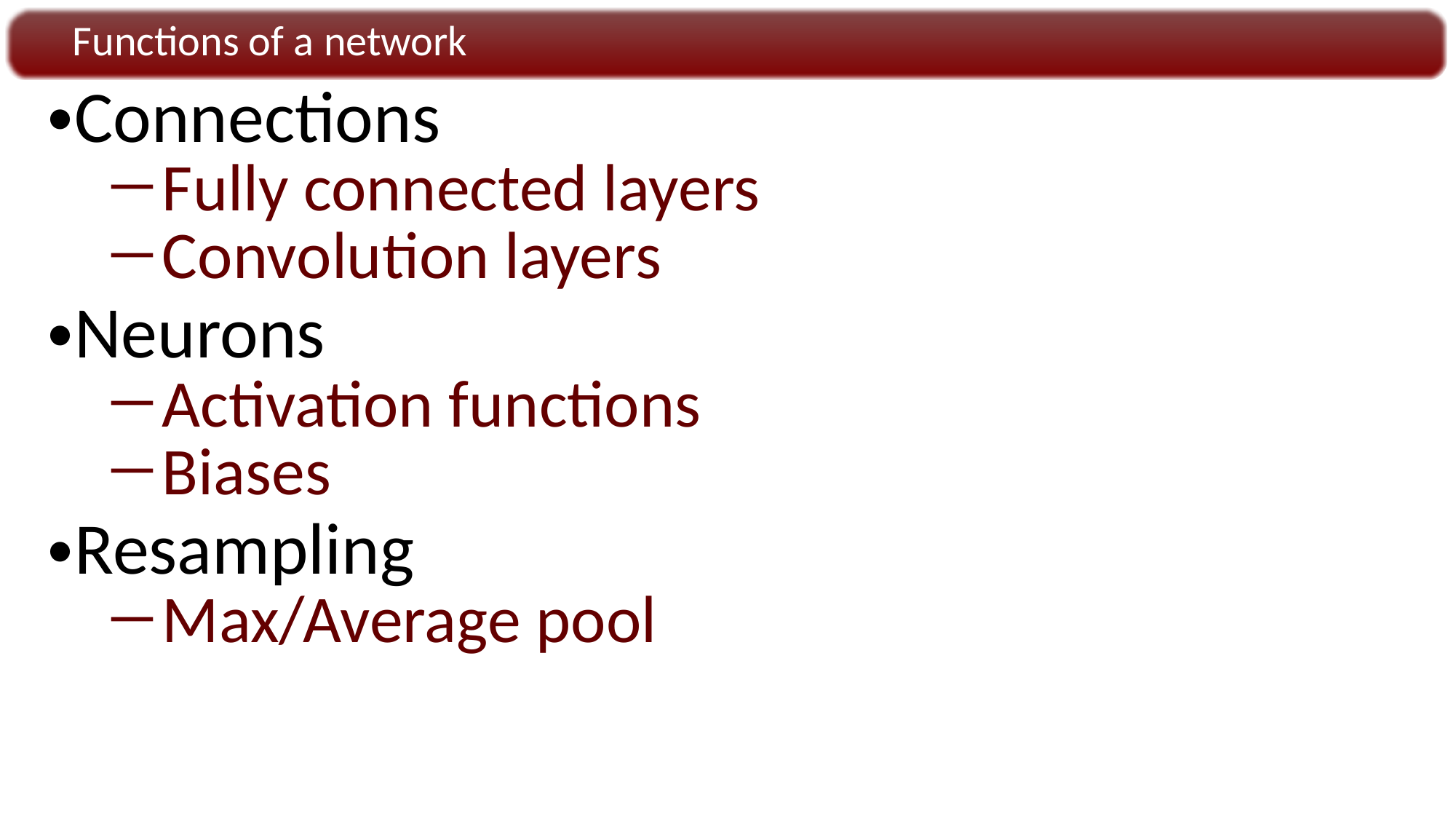

Functions of a network
Connections
Fully connected layers
Convolution layers
Neurons
Activation functions
Biases
Resampling
Max/Average pool